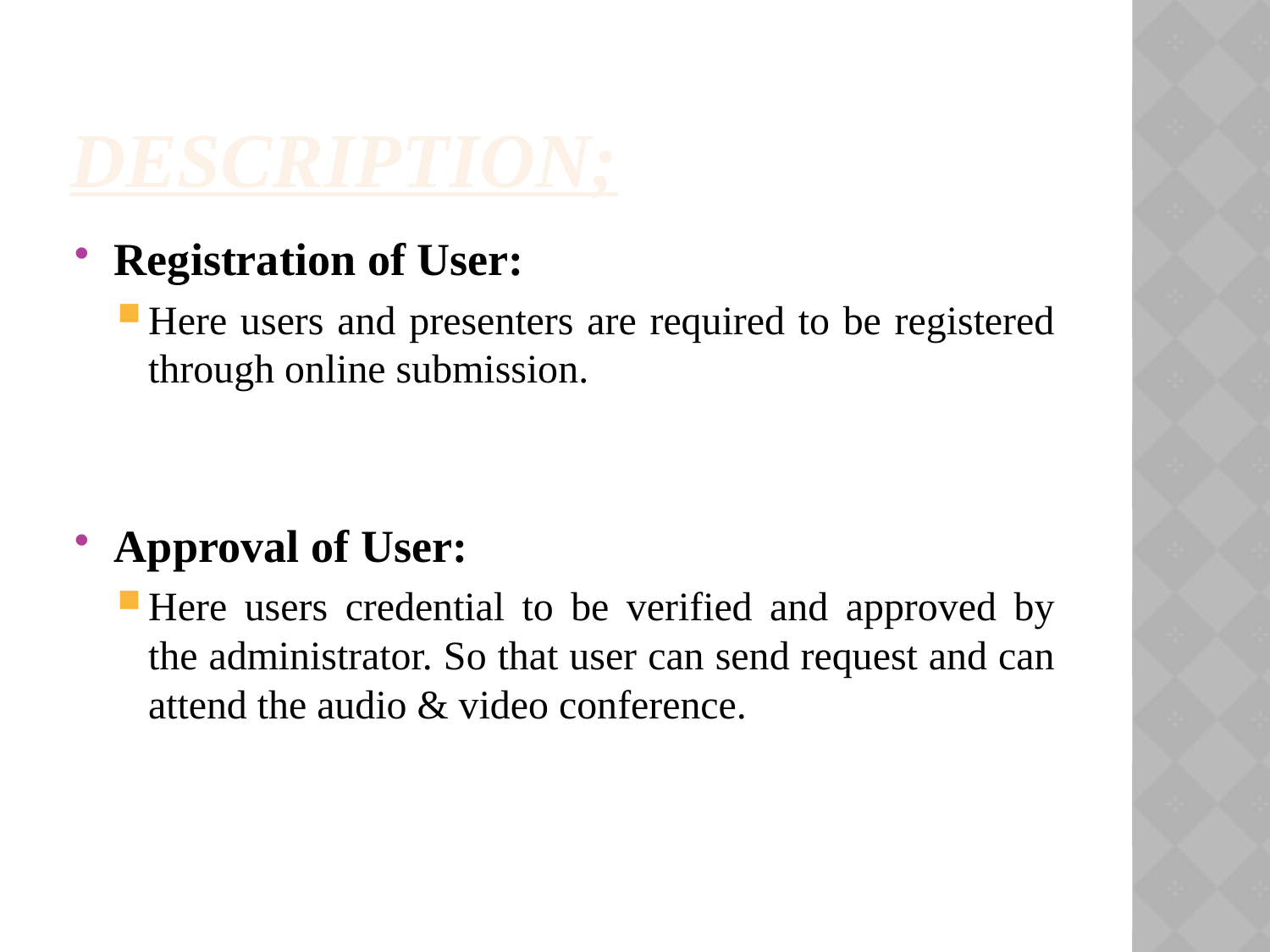

Description;
Registration of User:
Here users and presenters are required to be registered through online submission.

Approval of User:
Here users credential to be verified and approved by the administrator. So that user can send request and can attend the audio & video conference.